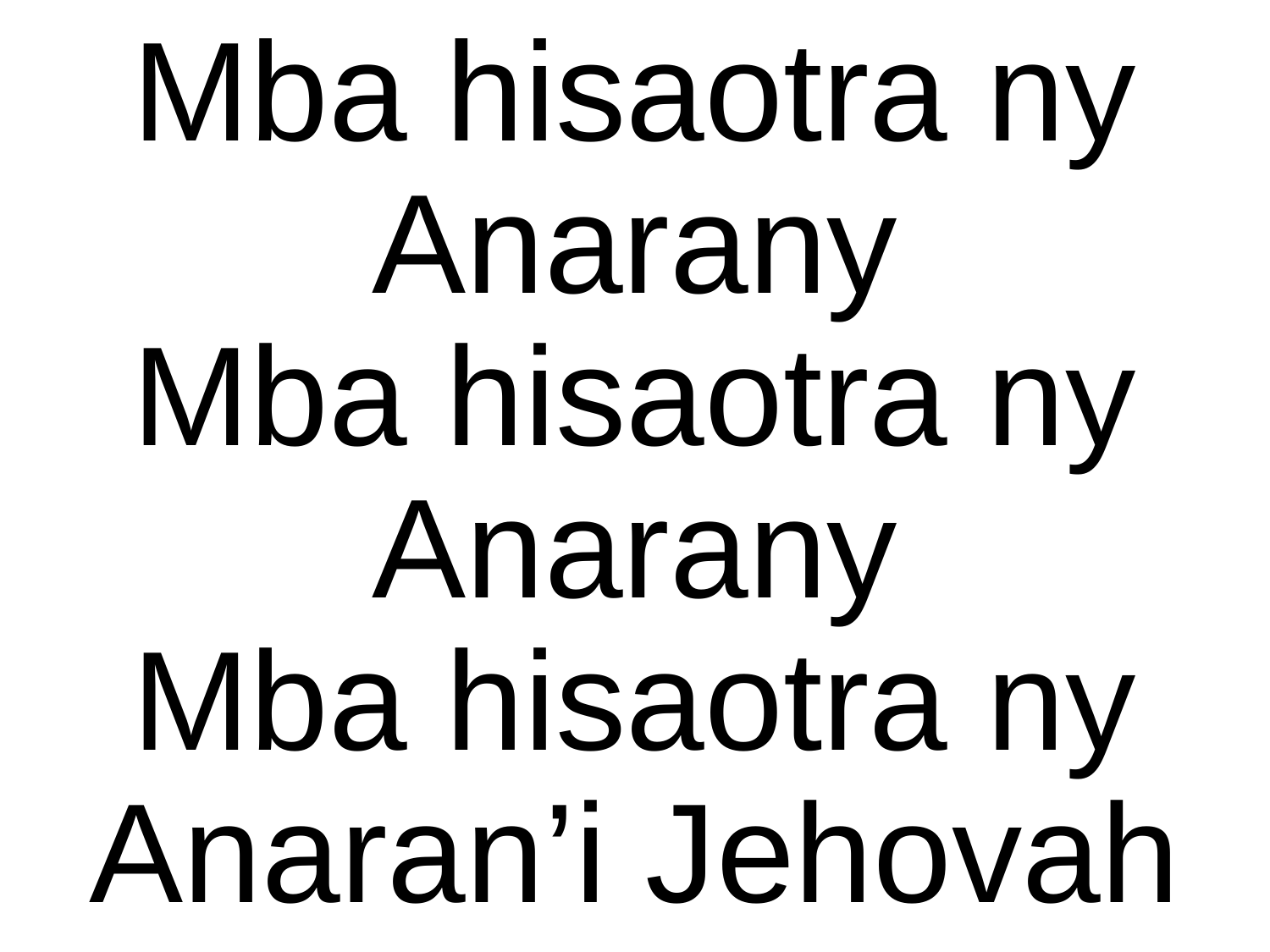

Mba hisaotra ny Anarany
Mba hisaotra ny Anarany
Mba hisaotra ny Anaran’i Jehovah